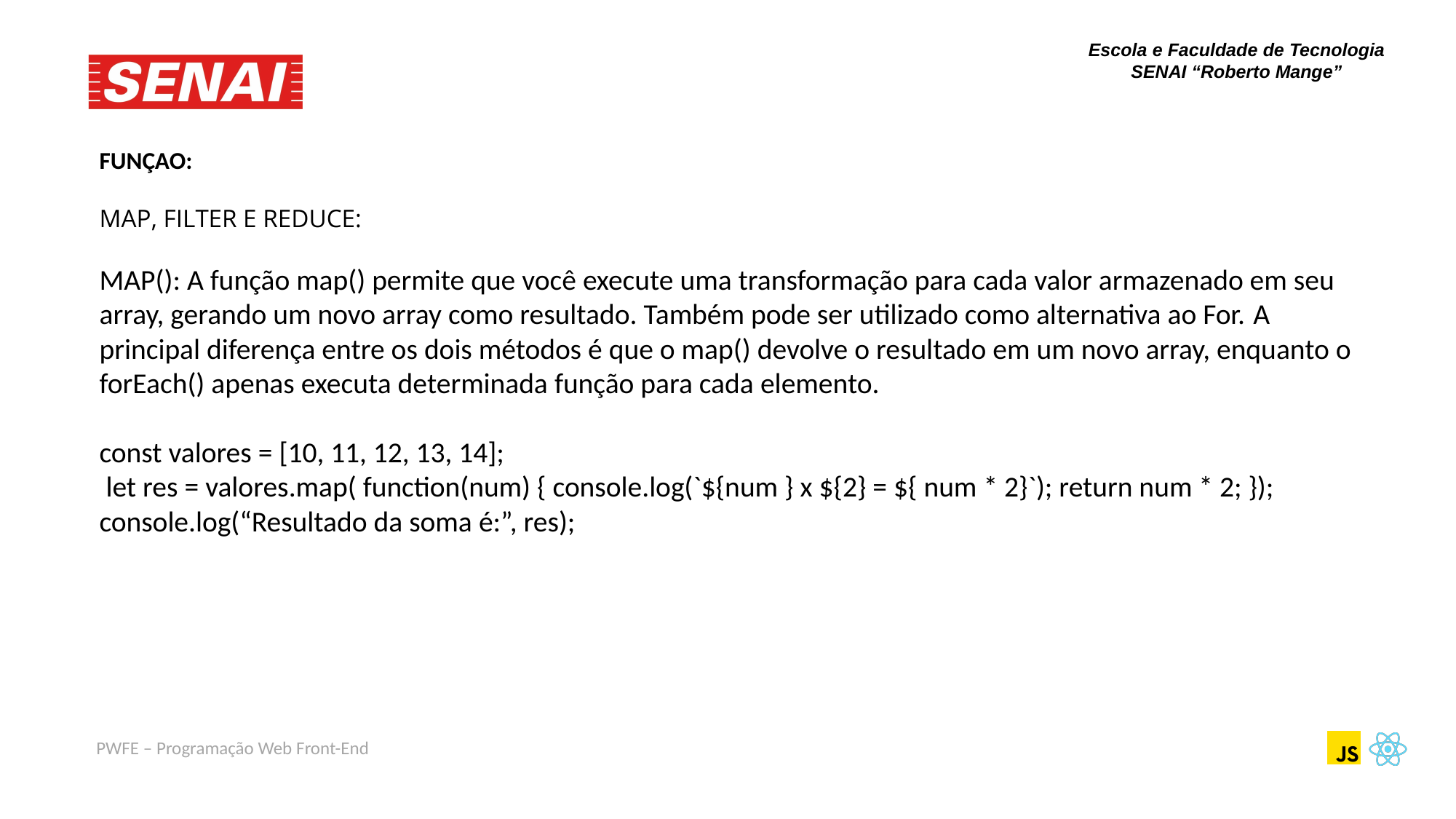

FUNÇAO:

MAP, FILTER E REDUCE:

MAP(): A função map() permite que você execute uma transformação para cada valor armazenado em seu array, gerando um novo array como resultado. Também pode ser utilizado como alternativa ao For. A principal diferença entre os dois métodos é que o map() devolve o resultado em um novo array, enquanto o forEach() apenas executa determinada função para cada elemento.

const valores = [10, 11, 12, 13, 14];
 let res = valores.map( function(num) { console.log(`${num } x ${2} = ${ num * 2}`); return num * 2; }); console.log(“Resultado da soma é:”, res);